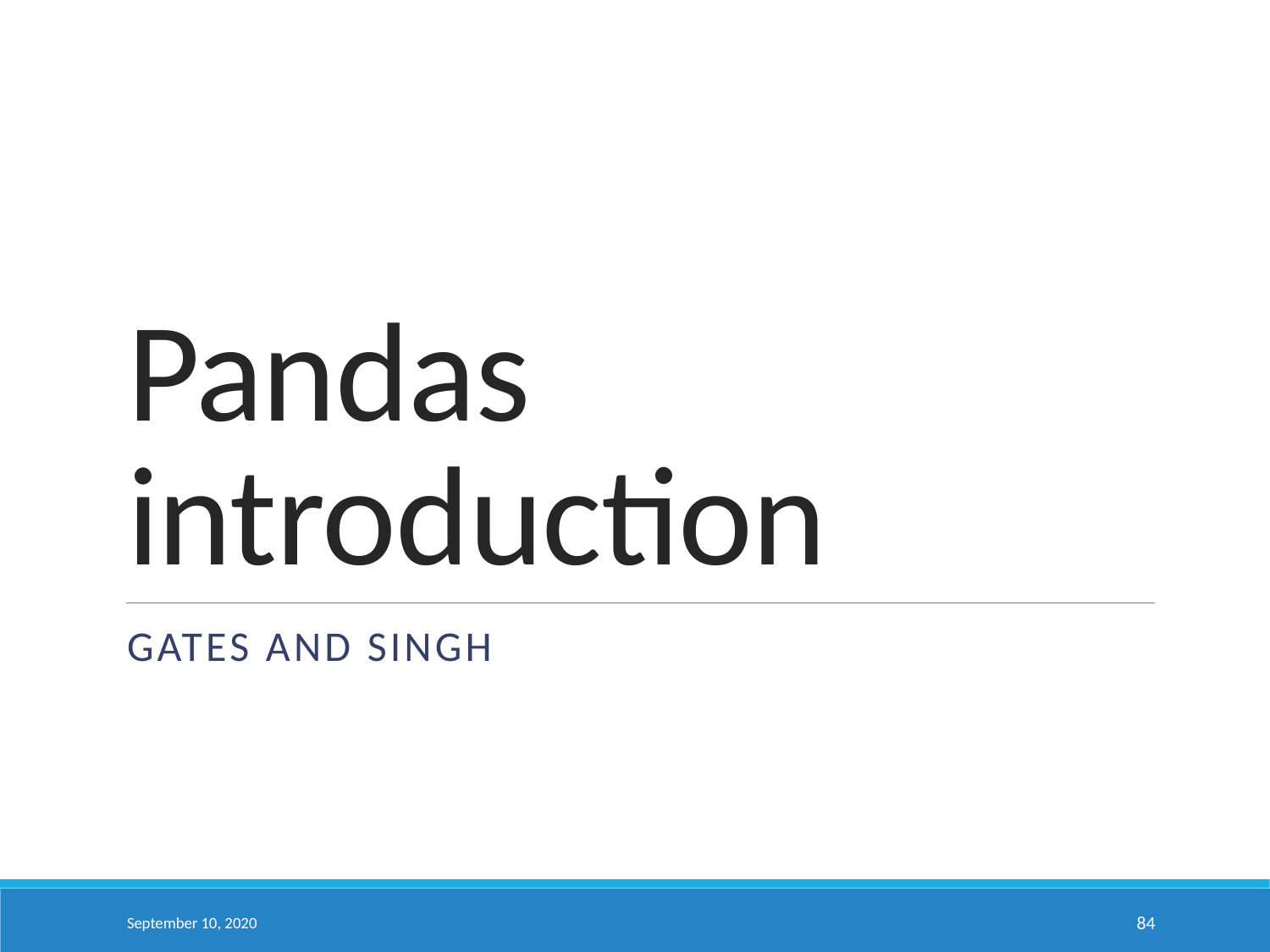

# Pandas introduction
Gates and Singh
September 10, 2020
84